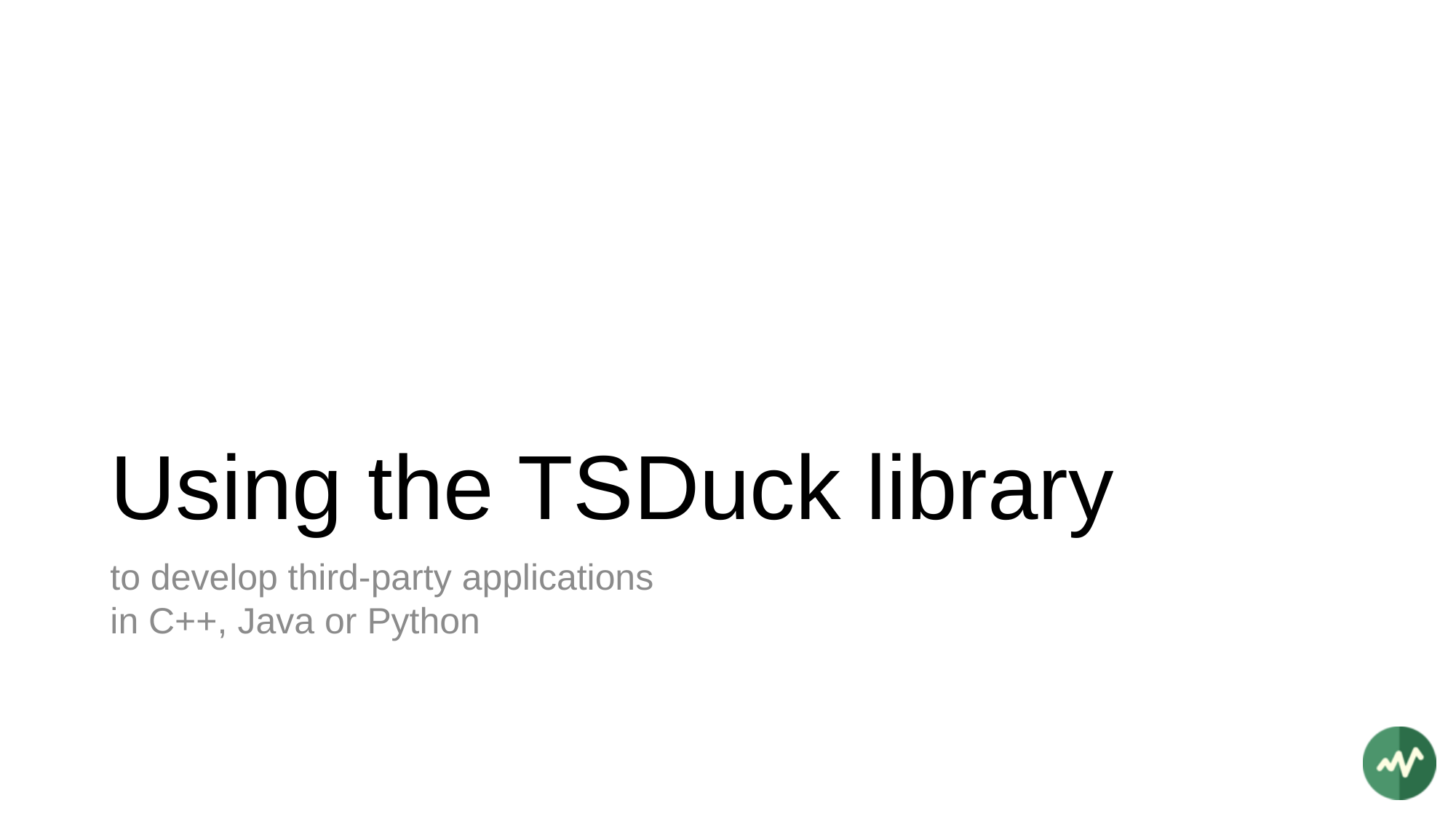

# Using the TSDuck library
to develop third-party applications
in C++, Java or Python